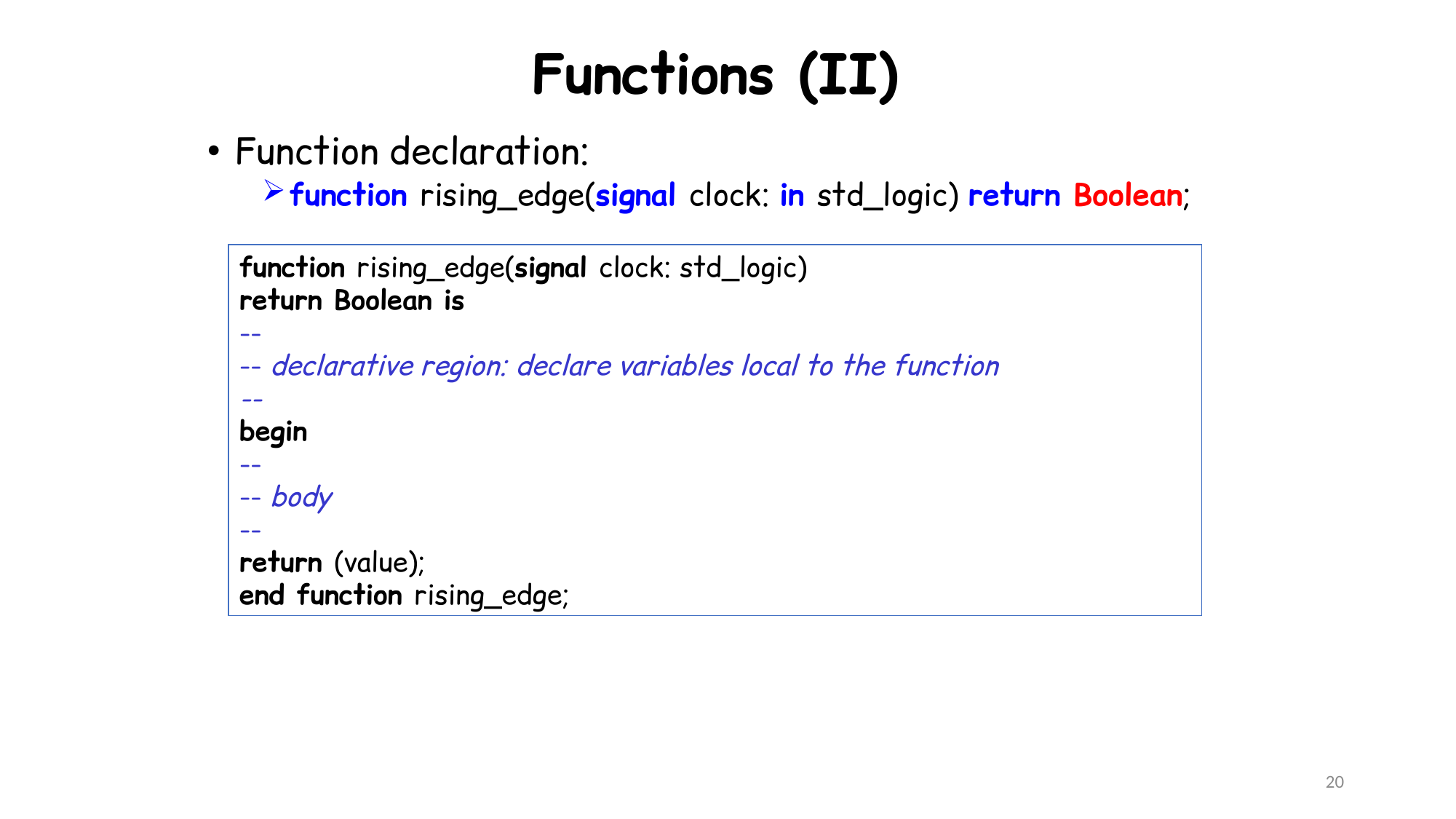

# Functions (II)
Function declaration:
function rising_edge(signal clock: in std_logic) return Boolean;
function rising_edge(signal clock: std_logic)
return Boolean is
--
-- declarative region: declare variables local to the function
--
begin
--
-- body
--
return (value);
end function rising_edge;
20